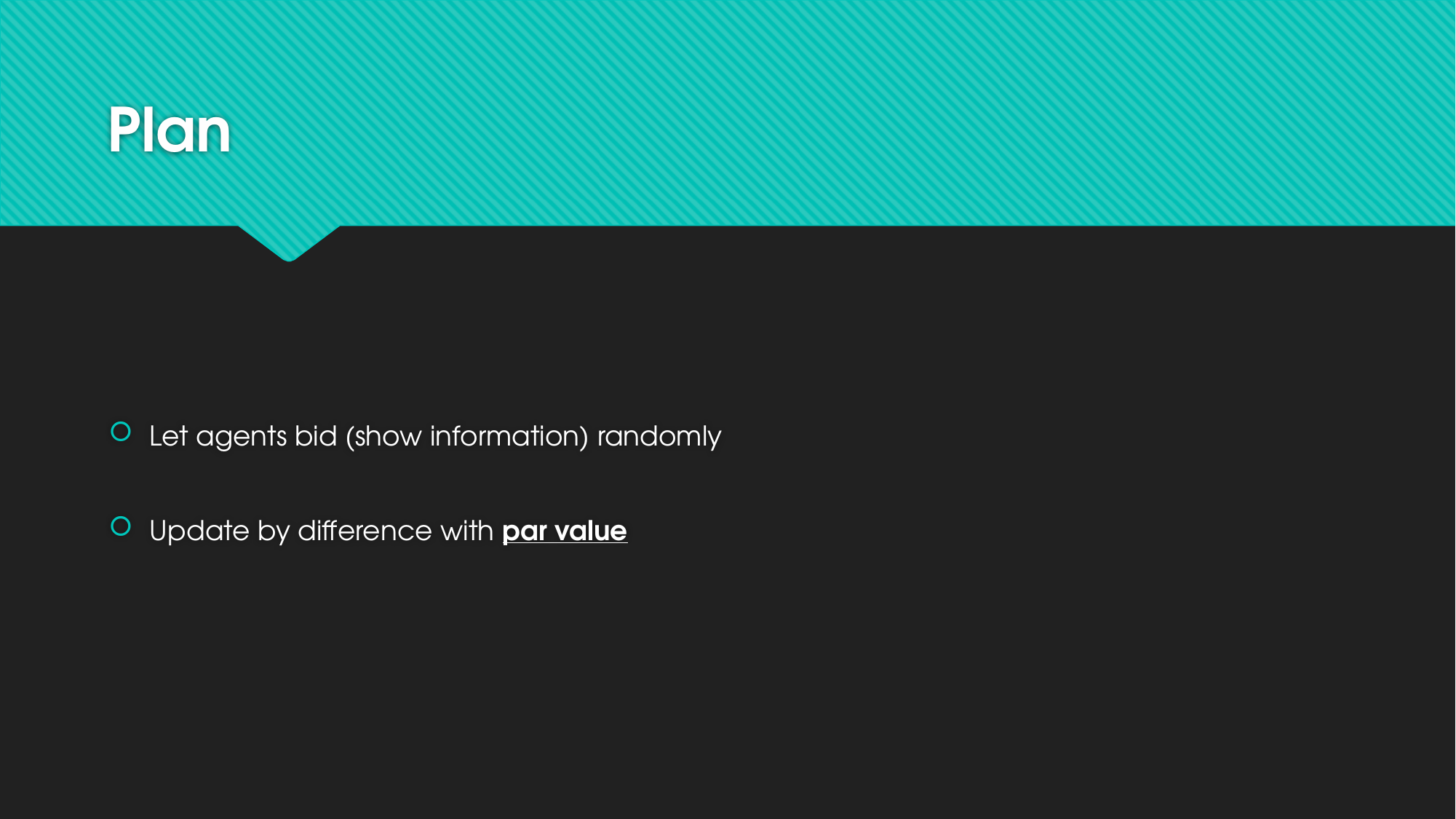

# Plan
Let agents bid (show information) randomly

Update by difference with par value